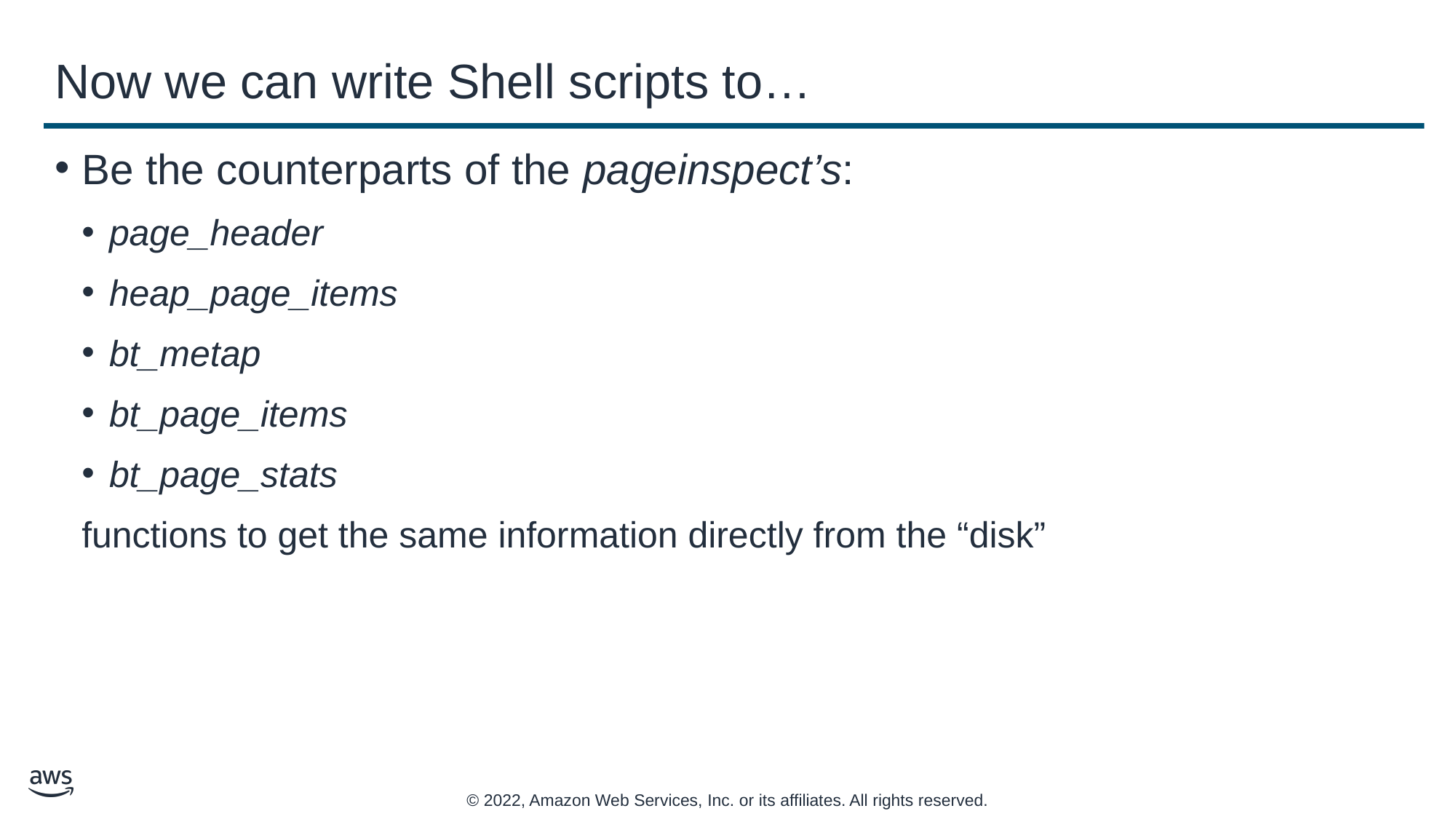

# Now we can write Shell scripts to…
Be the counterparts of the pageinspect’s:
page_header
heap_page_items
bt_metap
bt_page_items
bt_page_stats
functions to get the same information directly from the “disk”